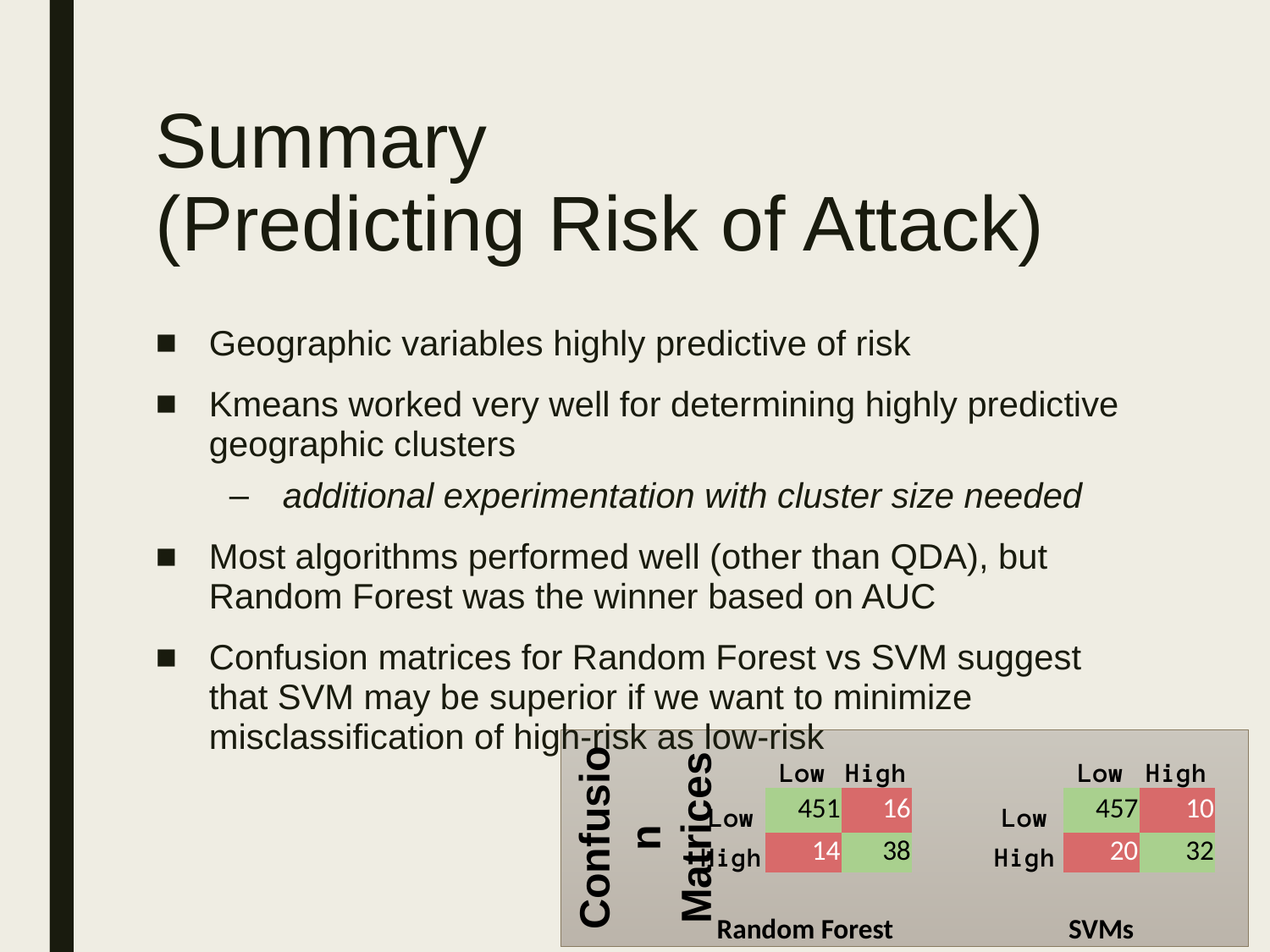

# Summary (Predicting Risk of Attack)
Geographic variables highly predictive of risk
Kmeans worked very well for determining highly predictive geographic clusters
additional experimentation with cluster size needed
Most algorithms performed well (other than QDA), but Random Forest was the winner based on AUC
Confusion matrices for Random Forest vs SVM suggest that SVM may be superior if we want to minimize misclassification of high-risk as low-risk

Confusion
Matrices
|  | Low | High |  |  | Low | High |
| --- | --- | --- | --- | --- | --- | --- |
| Low | 451 | 16 |  | Low | 457 | 10 |
| High | 14 | 38 |  | High | 20 | 32 |
|  |  |  |  |  |  |  |
| Random Forest |  |  |  | SVMs |  |  |